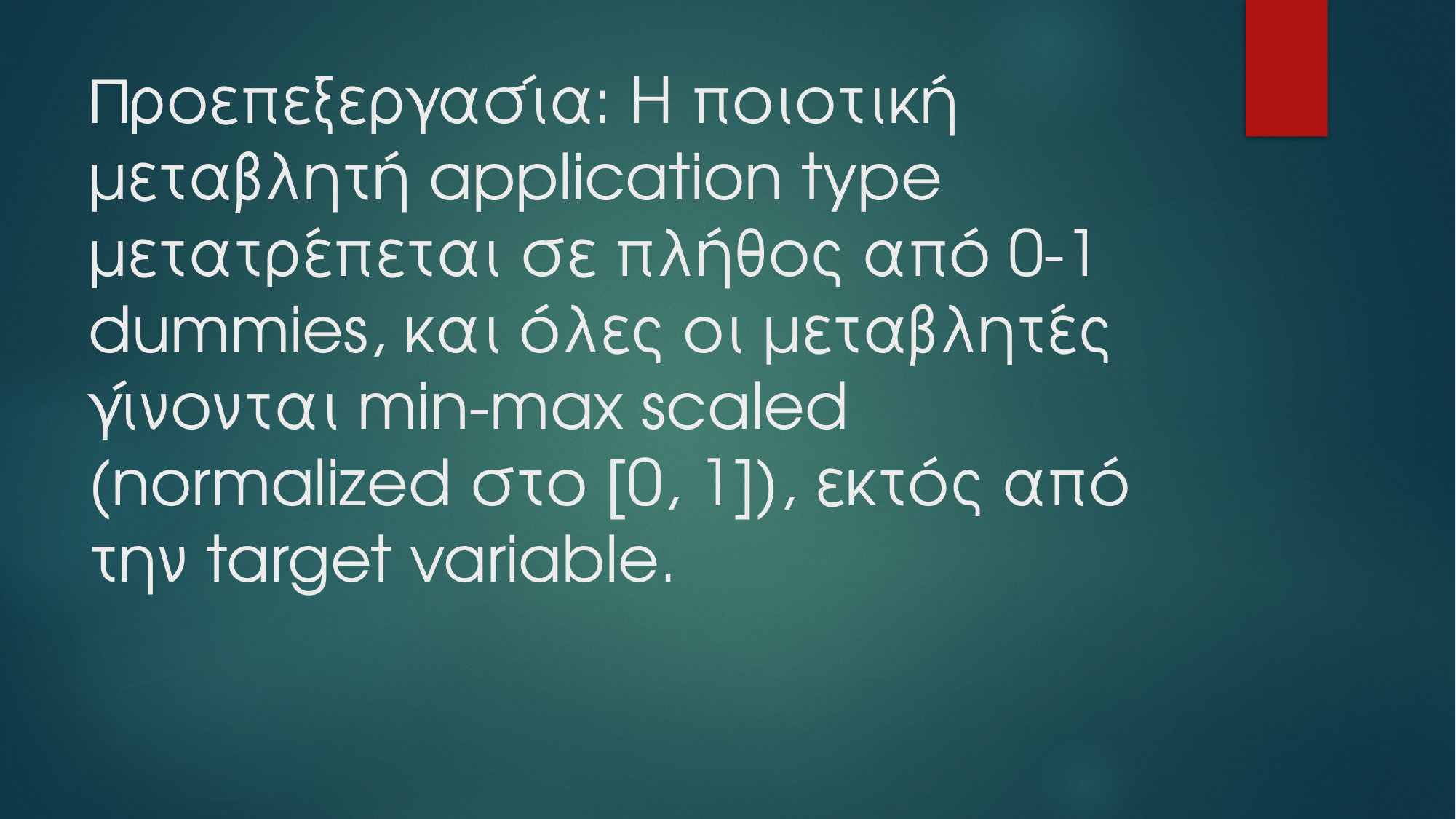

# Προεπεξεργασία: Η ποιοτική μεταβλητή application type μετατρέπεται σε πλήθος από 0-1 dummies, και όλες οι μεταβλητές γίνονται min-max scaled (normalized στο [0, 1]), εκτός από την target variable.